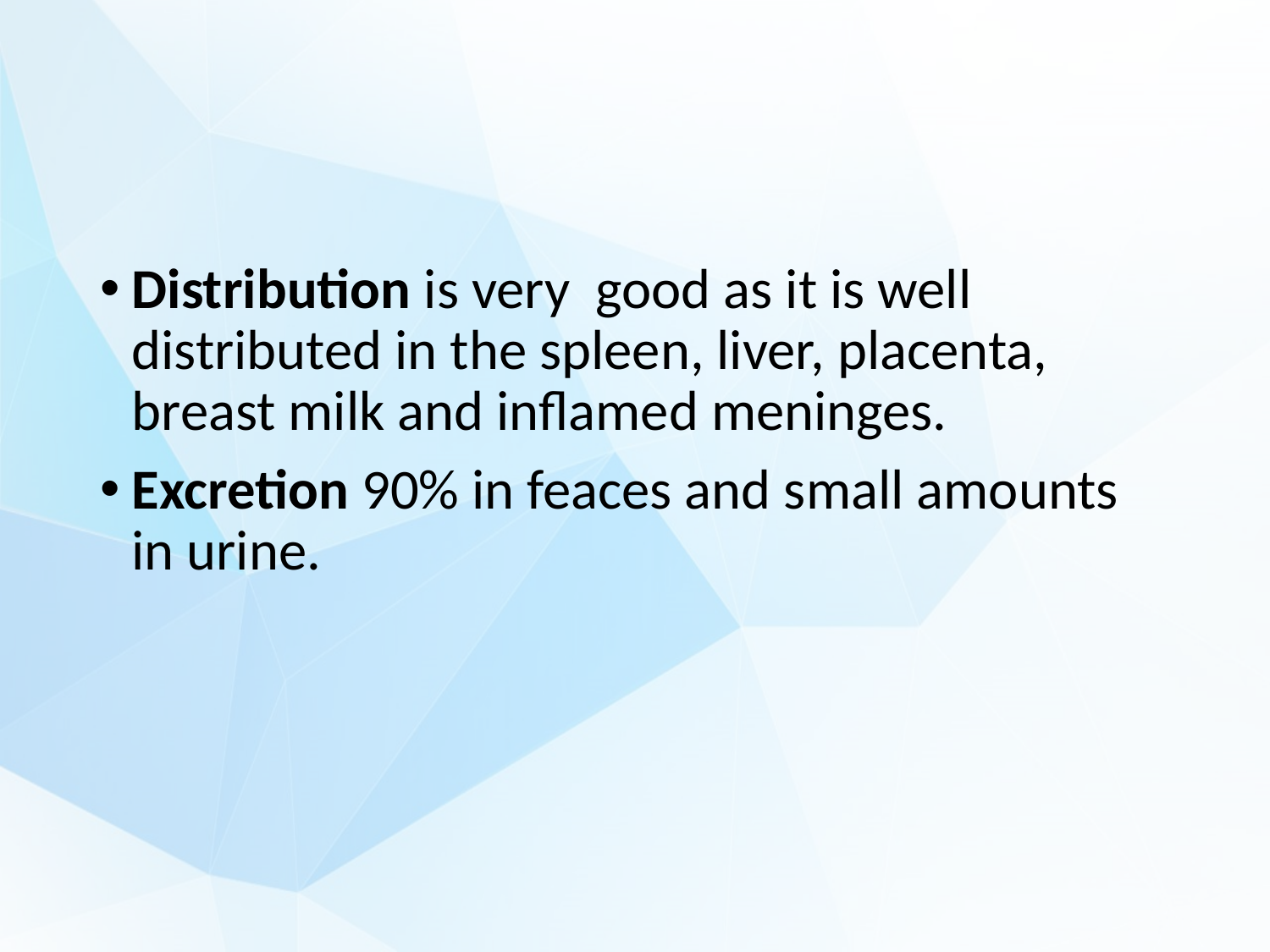

#
Distribution is very  good as it is well distributed in the spleen, liver, placenta, breast milk and inflamed meninges.
Excretion 90% in feaces and small amounts in urine.